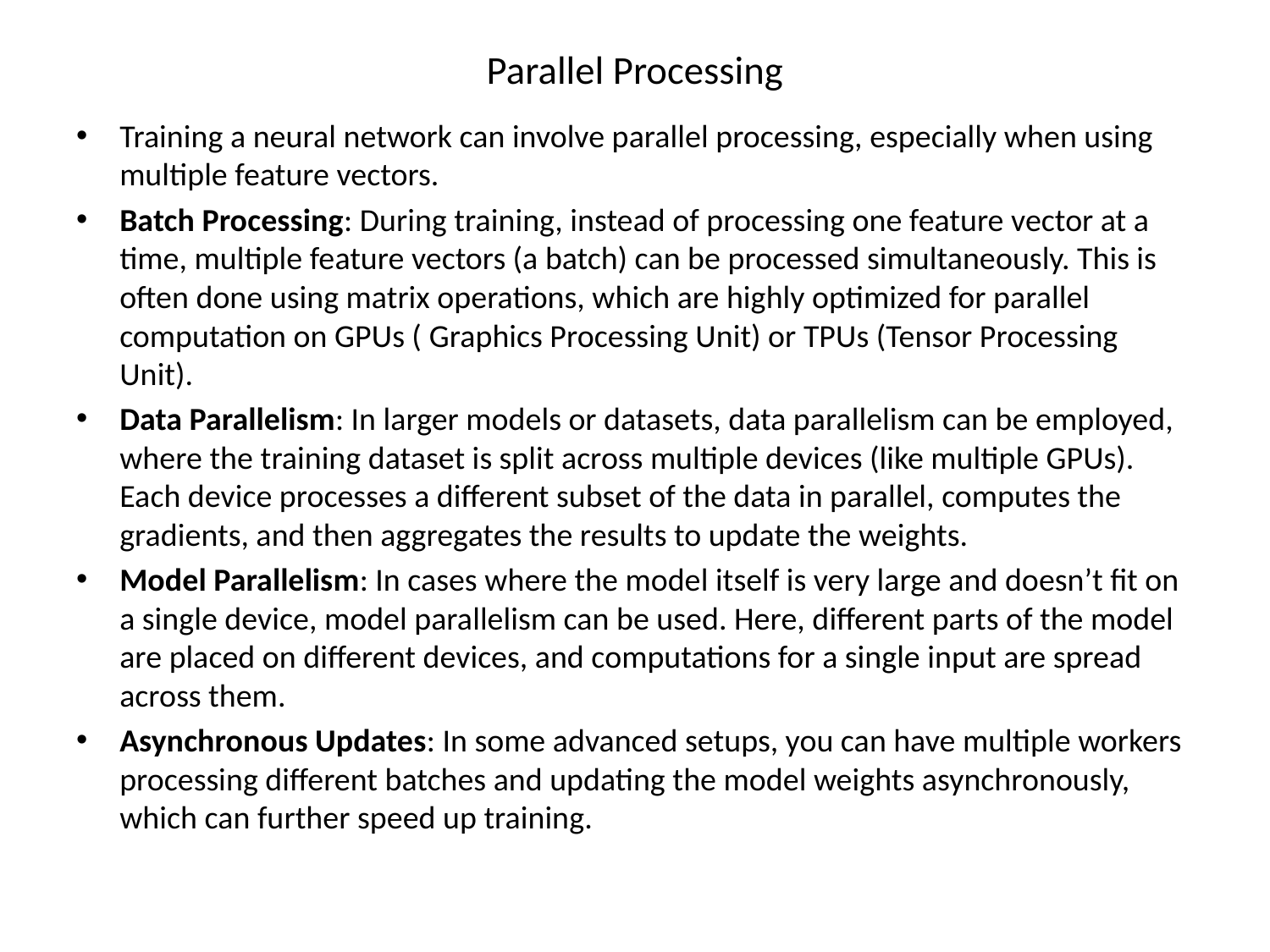

# Parallel Processing
Training a neural network can involve parallel processing, especially when using multiple feature vectors.
Batch Processing: During training, instead of processing one feature vector at a time, multiple feature vectors (a batch) can be processed simultaneously. This is often done using matrix operations, which are highly optimized for parallel computation on GPUs ( Graphics Processing Unit) or TPUs (Tensor Processing Unit).
Data Parallelism: In larger models or datasets, data parallelism can be employed, where the training dataset is split across multiple devices (like multiple GPUs). Each device processes a different subset of the data in parallel, computes the gradients, and then aggregates the results to update the weights.
Model Parallelism: In cases where the model itself is very large and doesn’t fit on a single device, model parallelism can be used. Here, different parts of the model are placed on different devices, and computations for a single input are spread across them.
Asynchronous Updates: In some advanced setups, you can have multiple workers processing different batches and updating the model weights asynchronously, which can further speed up training.